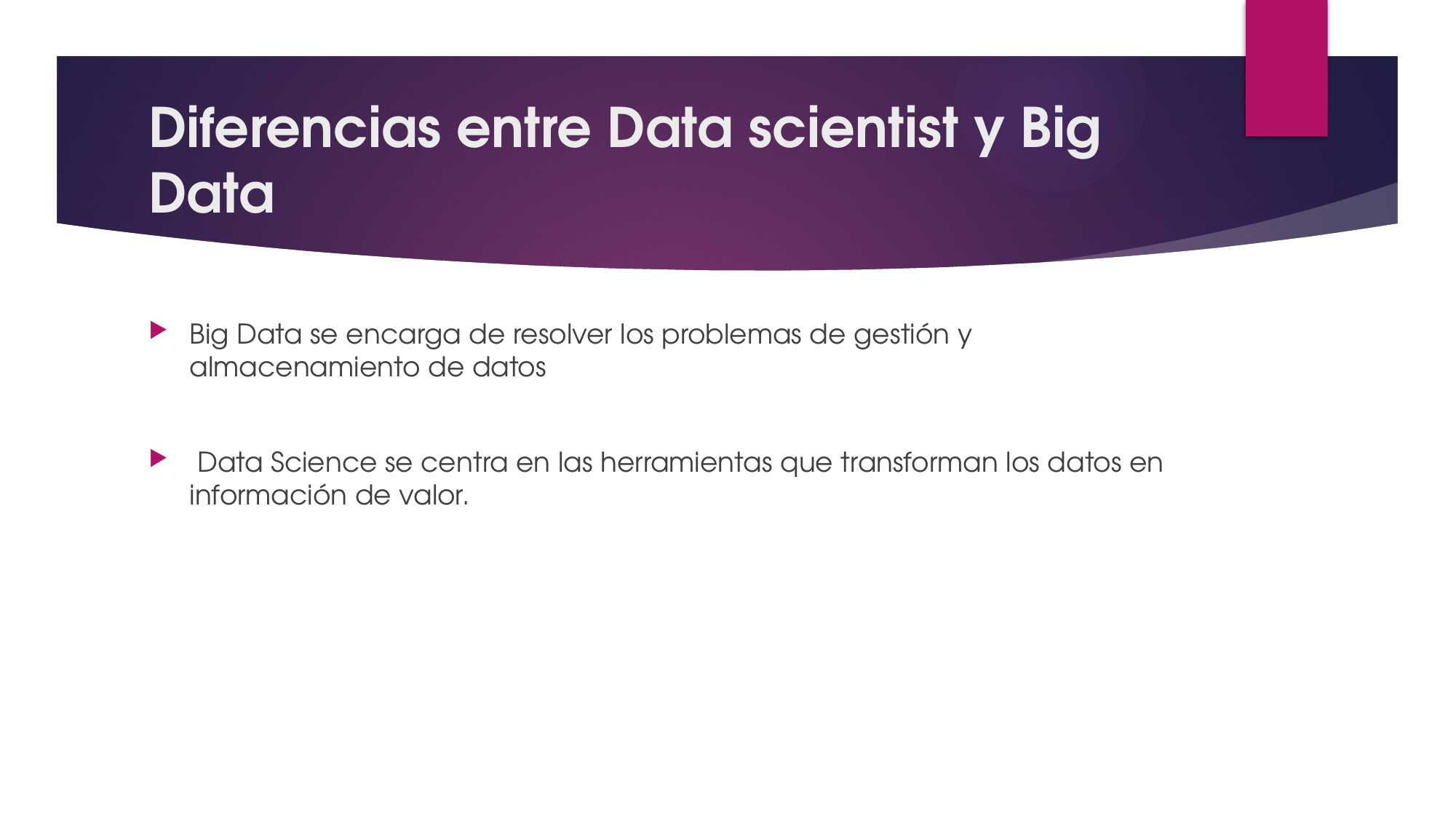

# Diferencias entre Data scientist y Big Data
Big Data se encarga de resolver los problemas de gestión y almacenamiento de datos

 Data Science se centra en las herramientas que transforman los datos en información de valor.